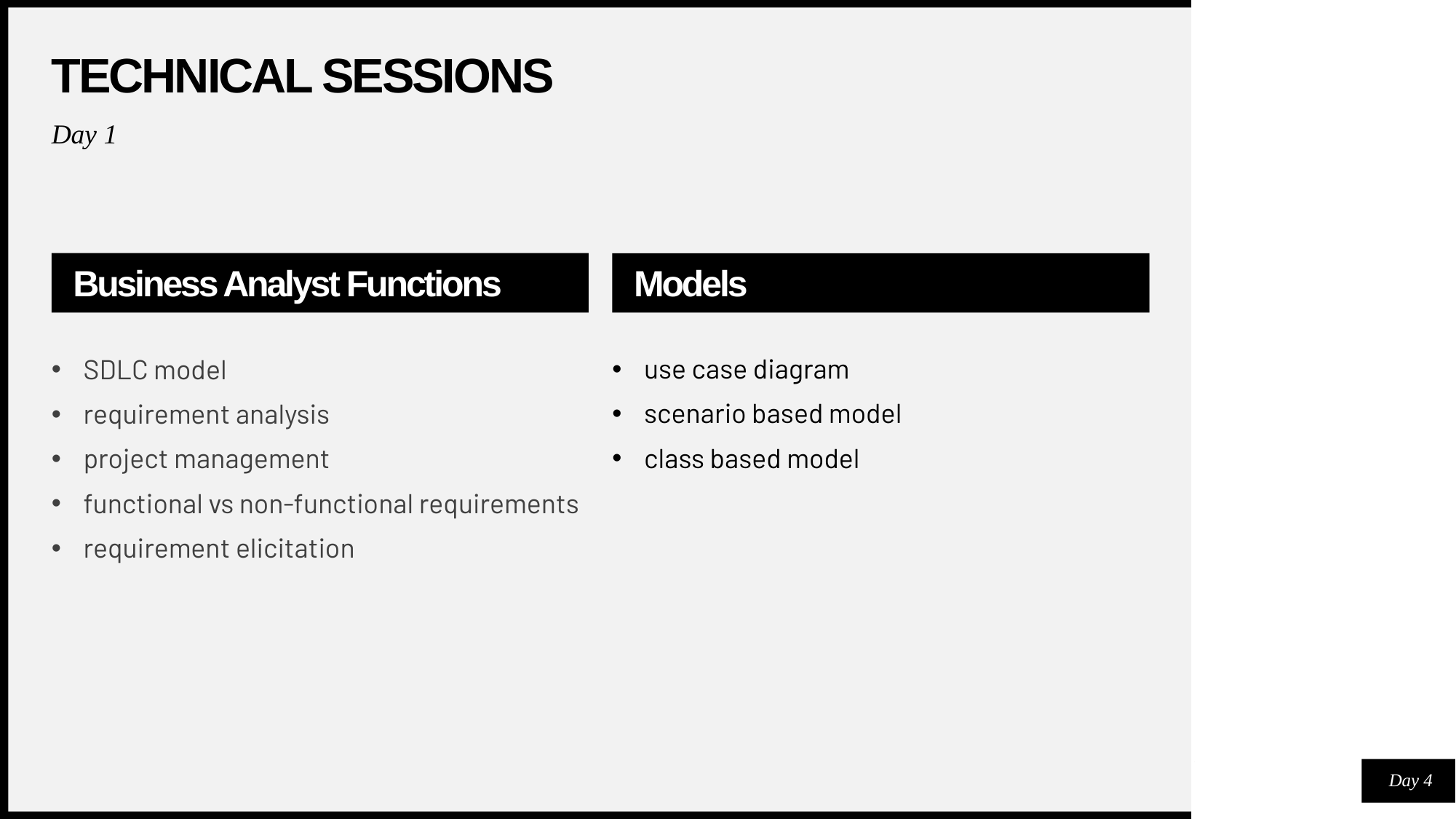

# Technical sessions
Day 1
Business Analyst Functions
Models
use case diagram
scenario based model
class based model

SDLC model
requirement analysis
project management
functional vs non-functional requirements
requirement elicitation

Day 4